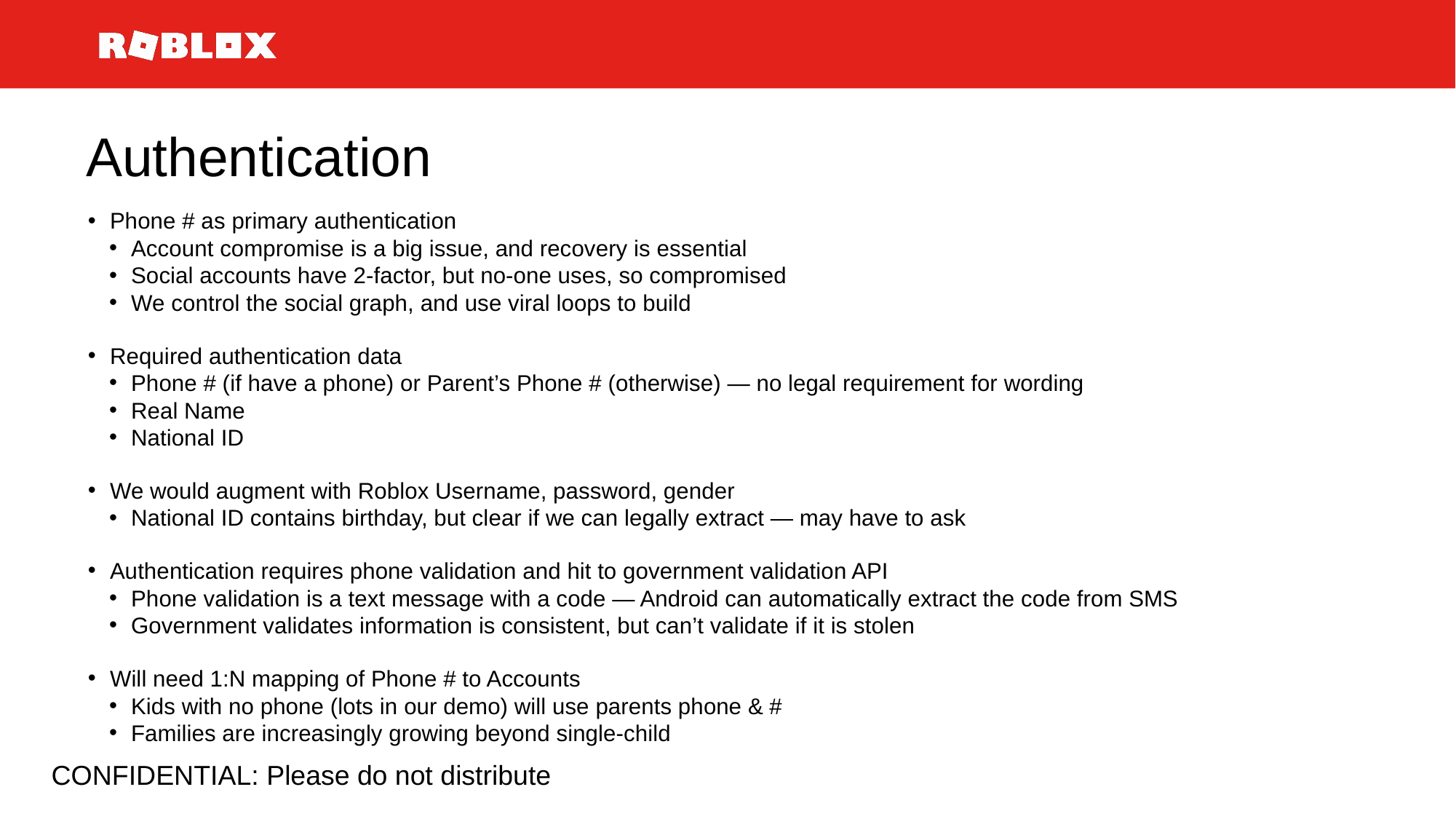

# Authentication
Phone # as primary authentication
Account compromise is a big issue, and recovery is essential
Social accounts have 2-factor, but no-one uses, so compromised
We control the social graph, and use viral loops to build
Required authentication data
Phone # (if have a phone) or Parent’s Phone # (otherwise) — no legal requirement for wording
Real Name
National ID
We would augment with Roblox Username, password, gender
National ID contains birthday, but clear if we can legally extract — may have to ask
Authentication requires phone validation and hit to government validation API
Phone validation is a text message with a code — Android can automatically extract the code from SMS
Government validates information is consistent, but can’t validate if it is stolen
Will need 1:N mapping of Phone # to Accounts
Kids with no phone (lots in our demo) will use parents phone & #
Families are increasingly growing beyond single-child
CONFIDENTIAL: Please do not distribute